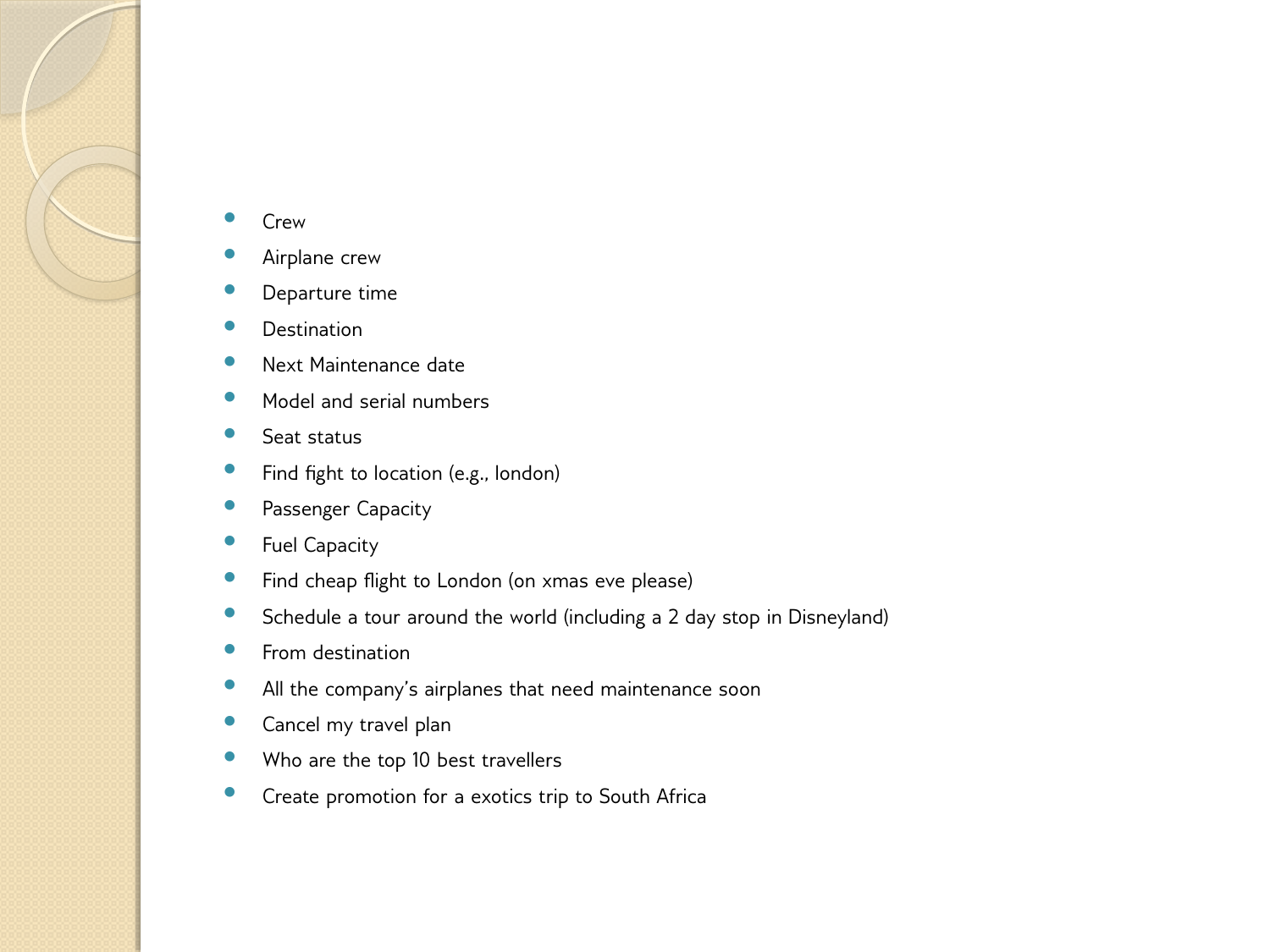

#
Crew
Airplane crew
Departure time
Destination
Next Maintenance date
Model and serial numbers
Seat status
Find fight to location (e.g., london)
Passenger Capacity
Fuel Capacity
Find cheap flight to London (on xmas eve please)
Schedule a tour around the world (including a 2 day stop in Disneyland)
From destination
All the company’s airplanes that need maintenance soon
Cancel my travel plan
Who are the top 10 best travellers
Create promotion for a exotics trip to South Africa